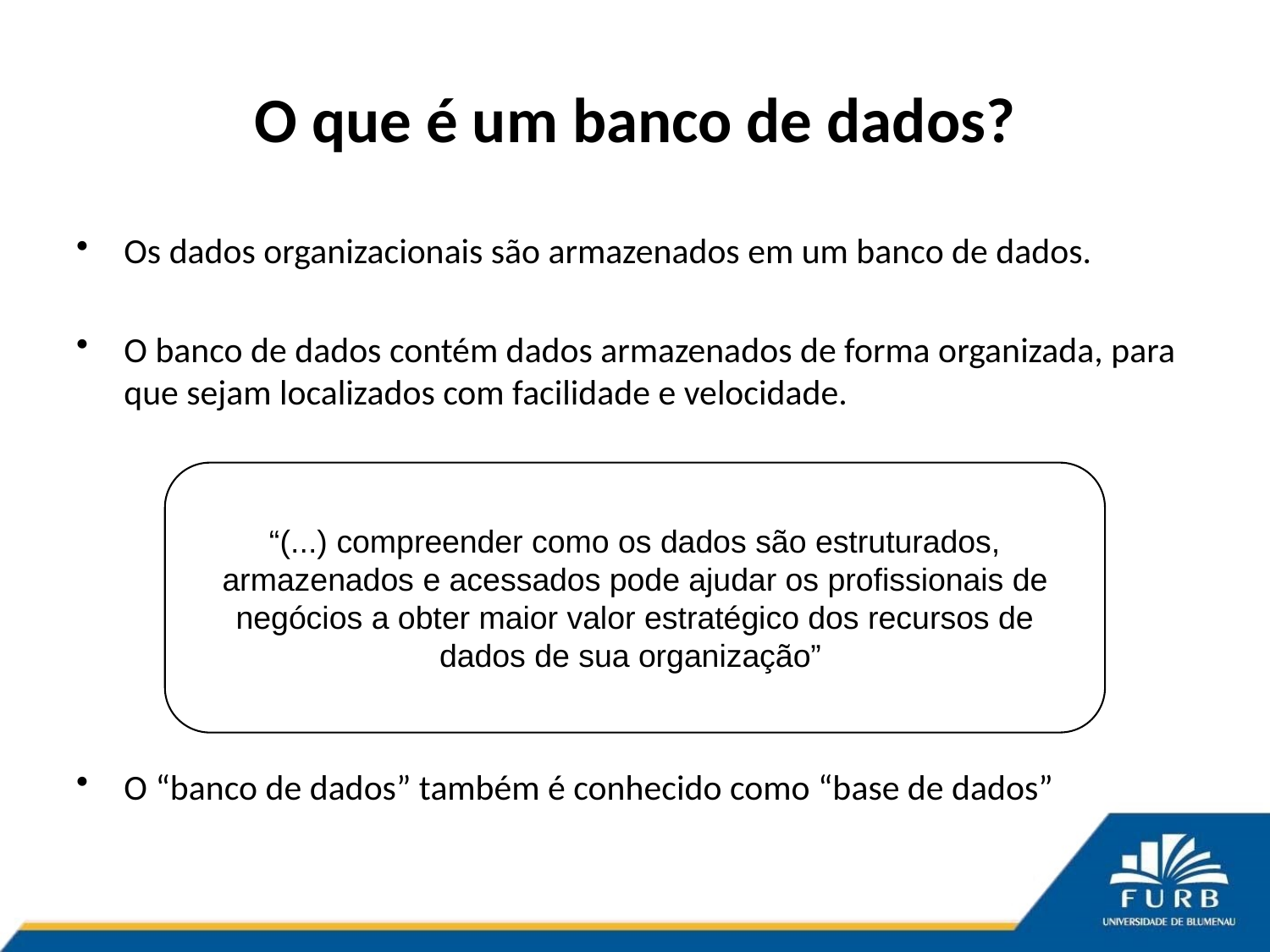

# O que é um banco de dados?
Os dados organizacionais são armazenados em um banco de dados.

O banco de dados contém dados armazenados de forma organizada, para que sejam localizados com facilidade e velocidade.

O “banco de dados” também é conhecido como “base de dados”
“(...) compreender como os dados são estruturados, armazenados e acessados pode ajudar os profissionais de negócios a obter maior valor estratégico dos recursos de dados de sua organização”